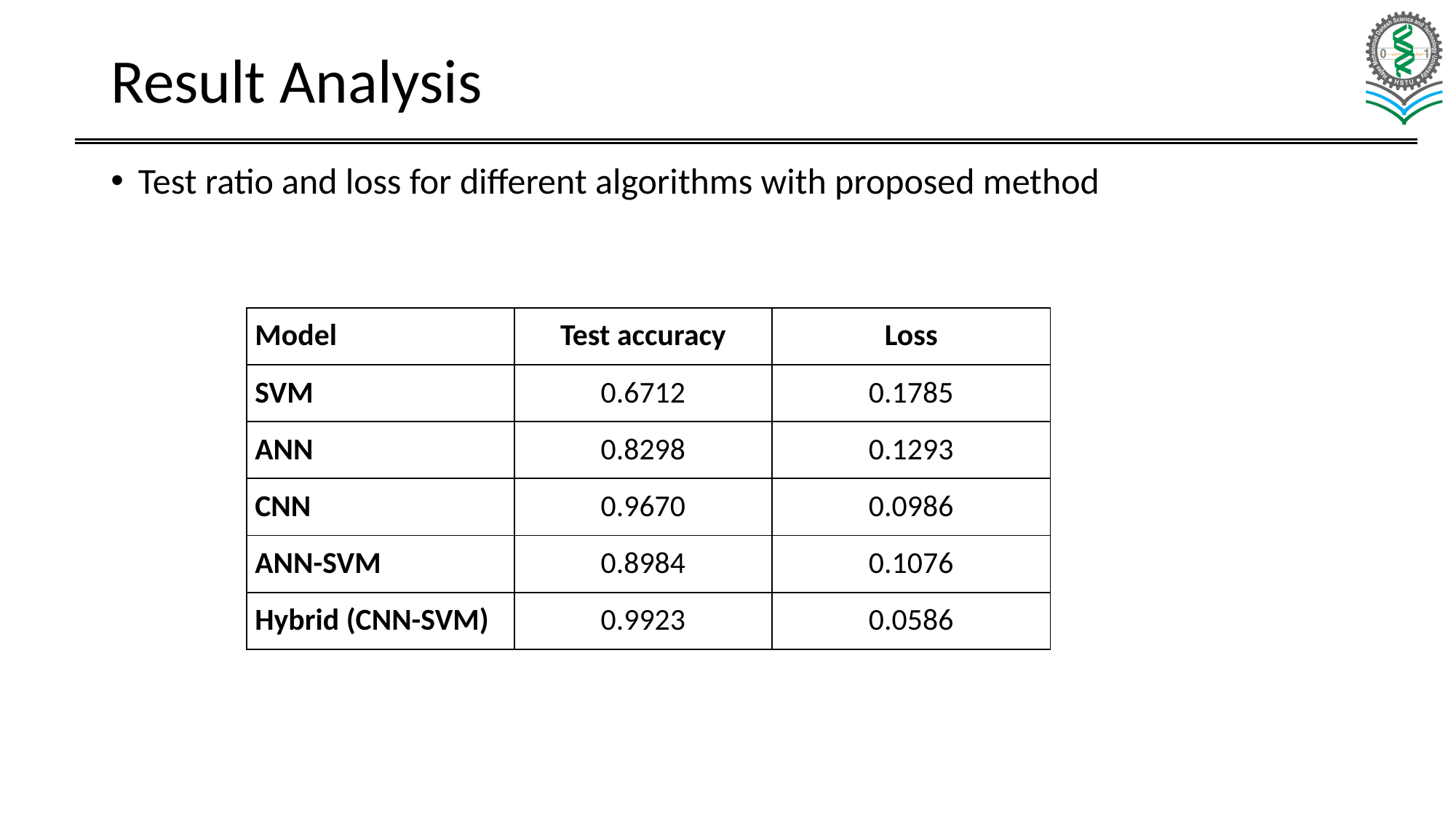

# Result Analysis
Test ratio and loss for different algorithms with proposed method

| Model | Test accuracy | Loss |
| --- | --- | --- |
| SVM | 0.6712 | 0.1785 |
| ANN | 0.8298 | 0.1293 |
| CNN | 0.9670 | 0.0986 |
| ANN-SVM | 0.8984 | 0.1076 |
| Hybrid (CNN-SVM) | 0.9923 | 0.0586 |